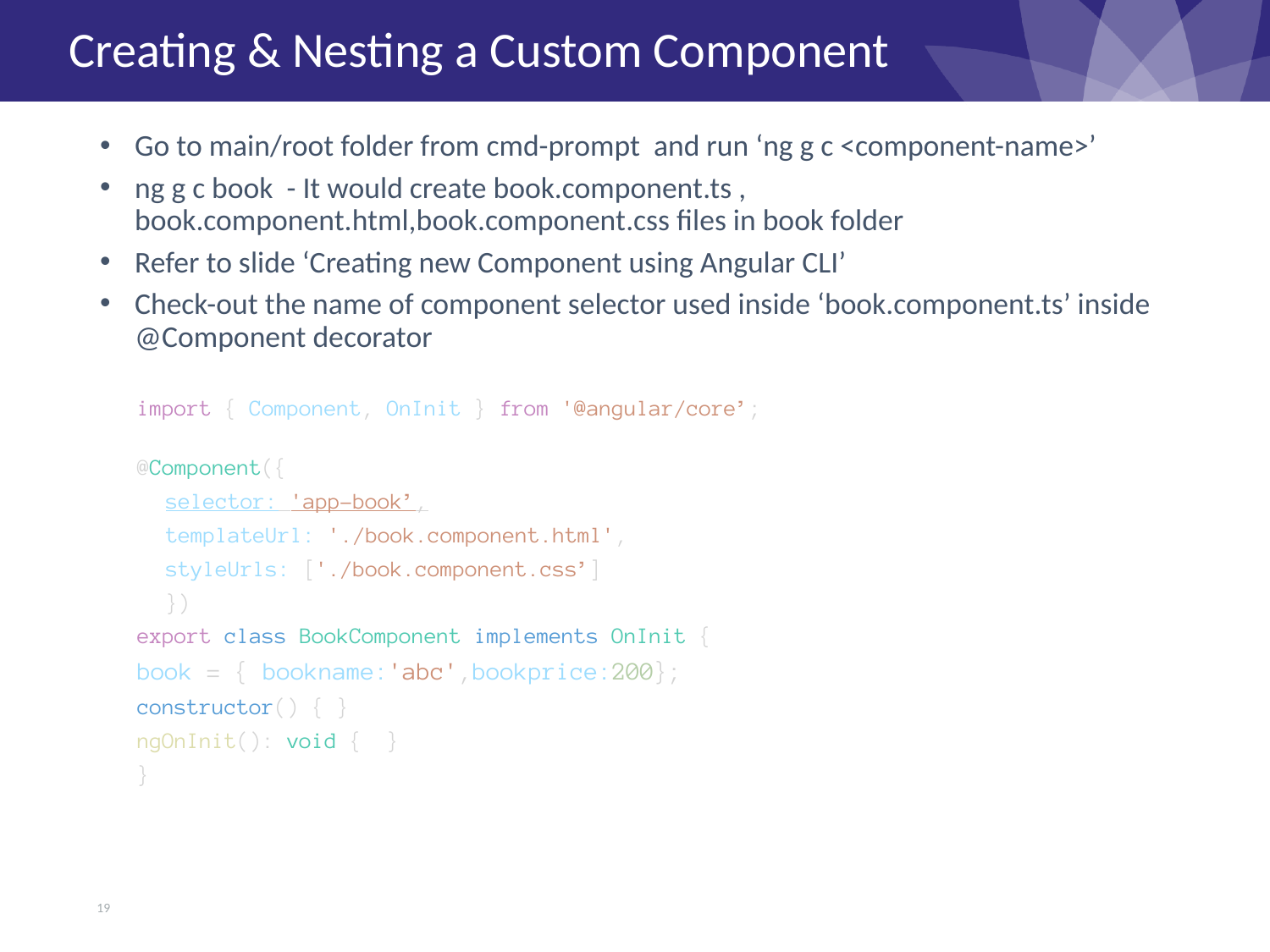

# Creating & Nesting a Custom Component
Go to main/root folder from cmd-prompt  and run ‘ng g c <component-name>’
ng g c book  - It would create book.component.ts , book.component.html,book.component.css files in book folder
Refer to slide ‘Creating new Component using Angular CLI’
Check-out the name of component selector used inside ‘book.component.ts’ inside @Component decorator

   import { Component, OnInit } from '@angular/core’;
   @Component({
   	selector: 'app-book’,
  	templateUrl: './book.component.html',
  	styleUrls: ['./book.component.css’]
	})
   export class BookComponent implements OnInit {
   book = { bookname:'abc',bookprice:200};
   constructor() { }
   ngOnInit(): void {  }
   }